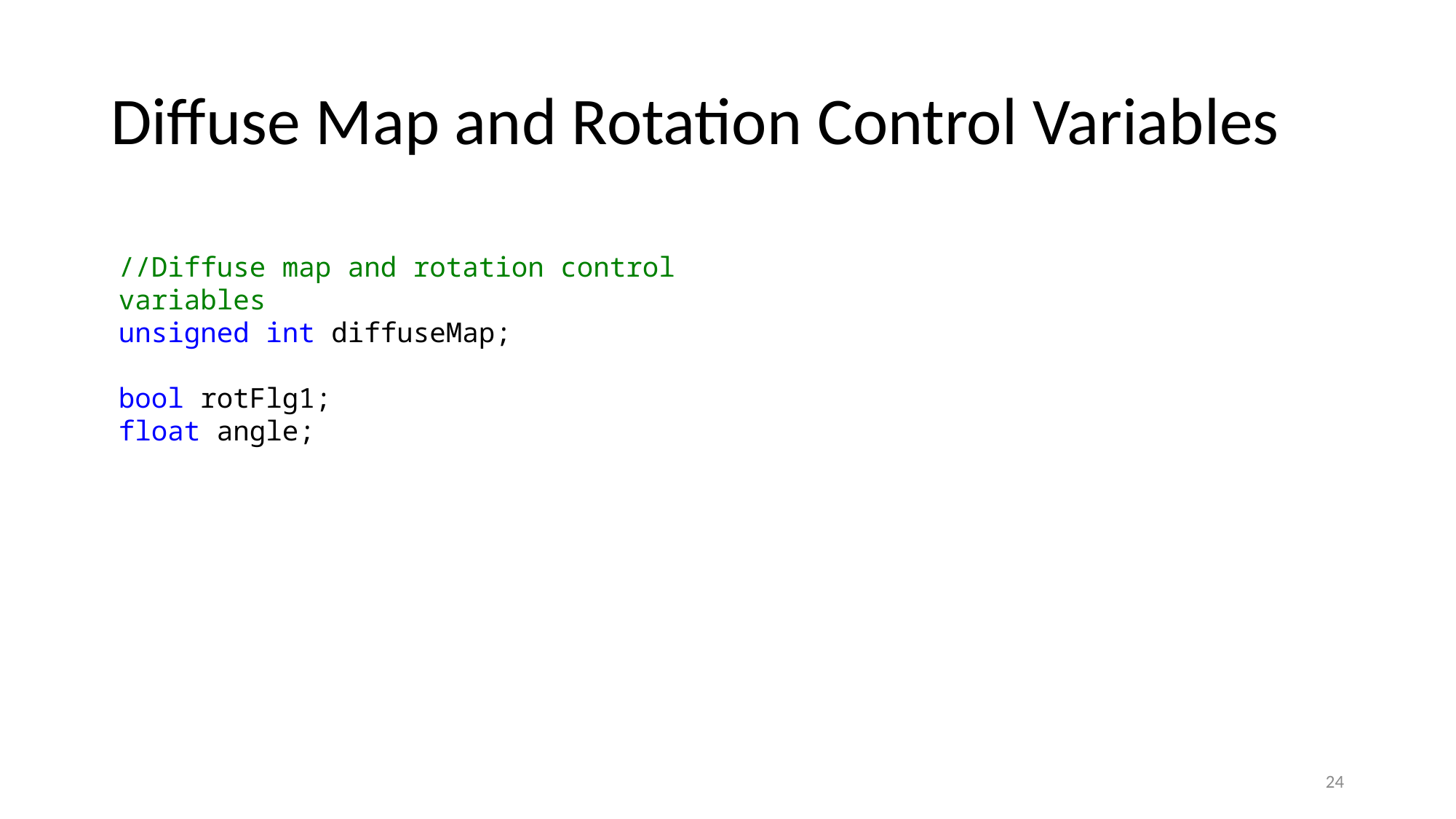

# Diffuse Map and Rotation Control Variables
//Diffuse map and rotation control variables
unsigned int diffuseMap;

bool rotFlg1;
float angle;
24